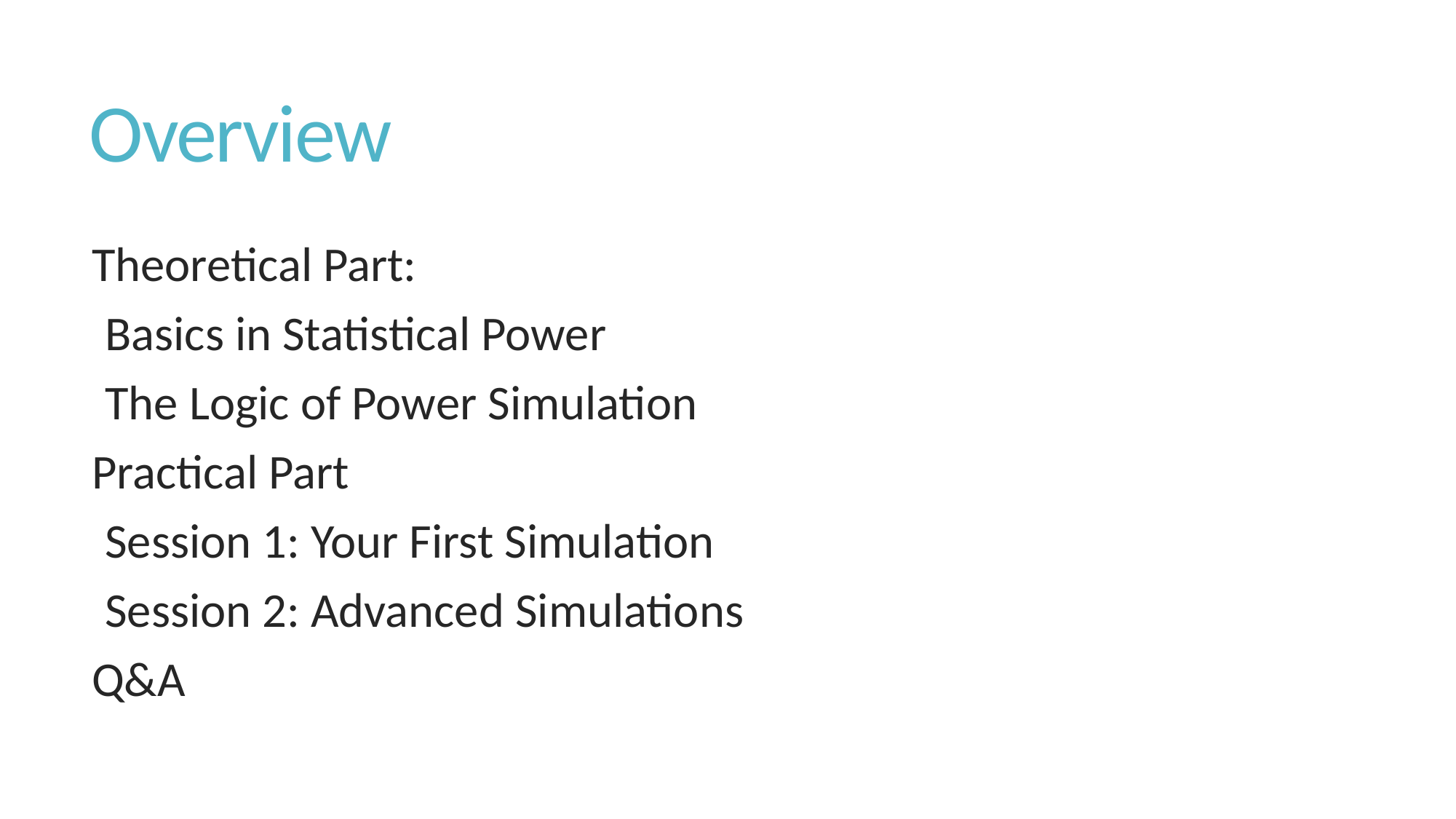

# Overview
Theoretical Part:
Basics in Statistical Power
The Logic of Power Simulation
Practical Part
Session 1: Your First Simulation
Session 2: Advanced Simulations
Q&A